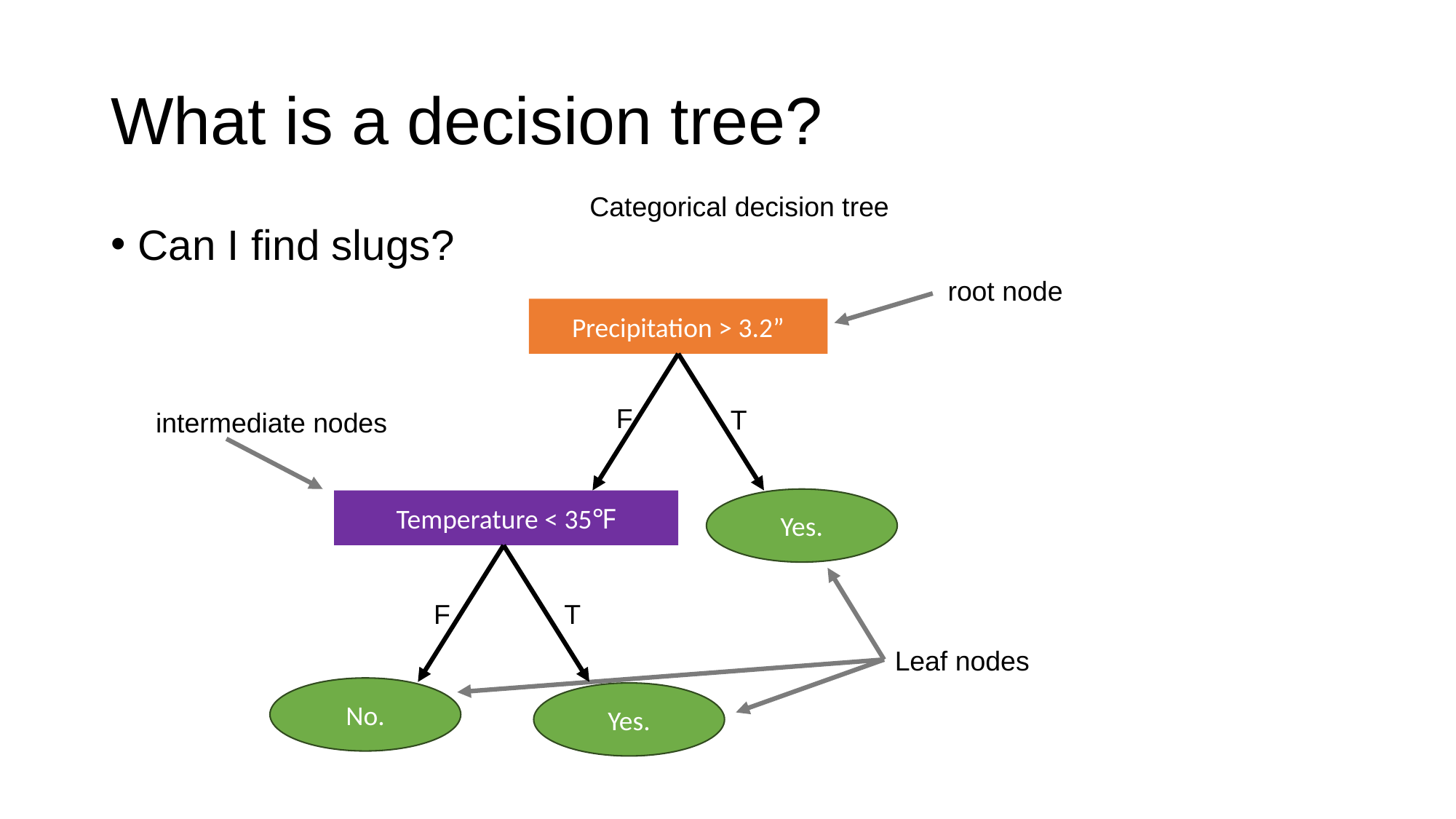

# What is a decision tree?
Categorical decision tree
Can I find slugs?
root node
Precipitation > 3.2”
F
T
intermediate nodes
Yes.
Temperature < 35℉
F
T
Leaf nodes
No.
Yes.